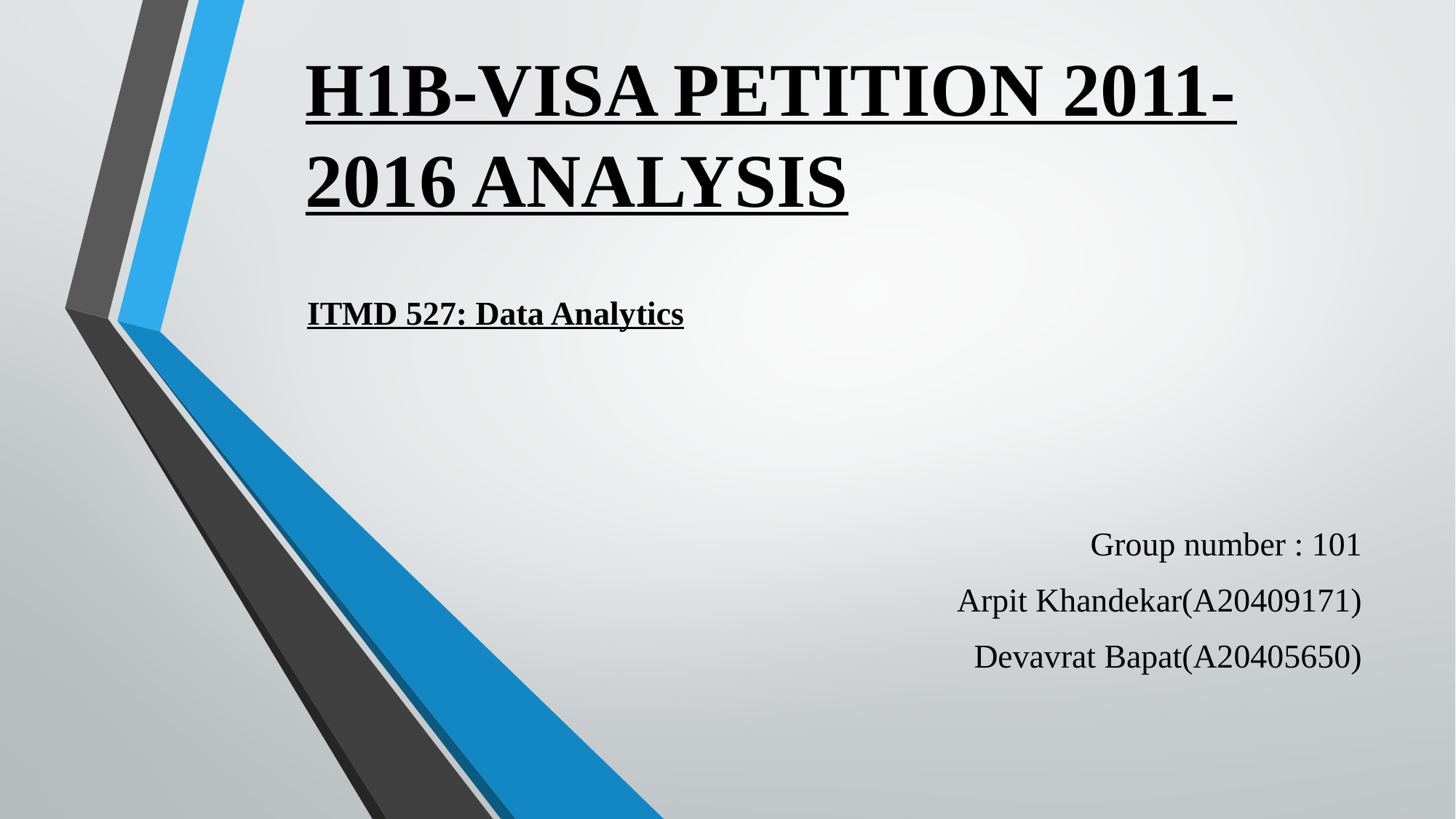

# H1B-VISA PETITION 2011-2016 ANALYSIS
ITMD 527: Data Analytics
Group number : 101
Arpit Khandekar(A20409171)
Devavrat Bapat(A20405650)